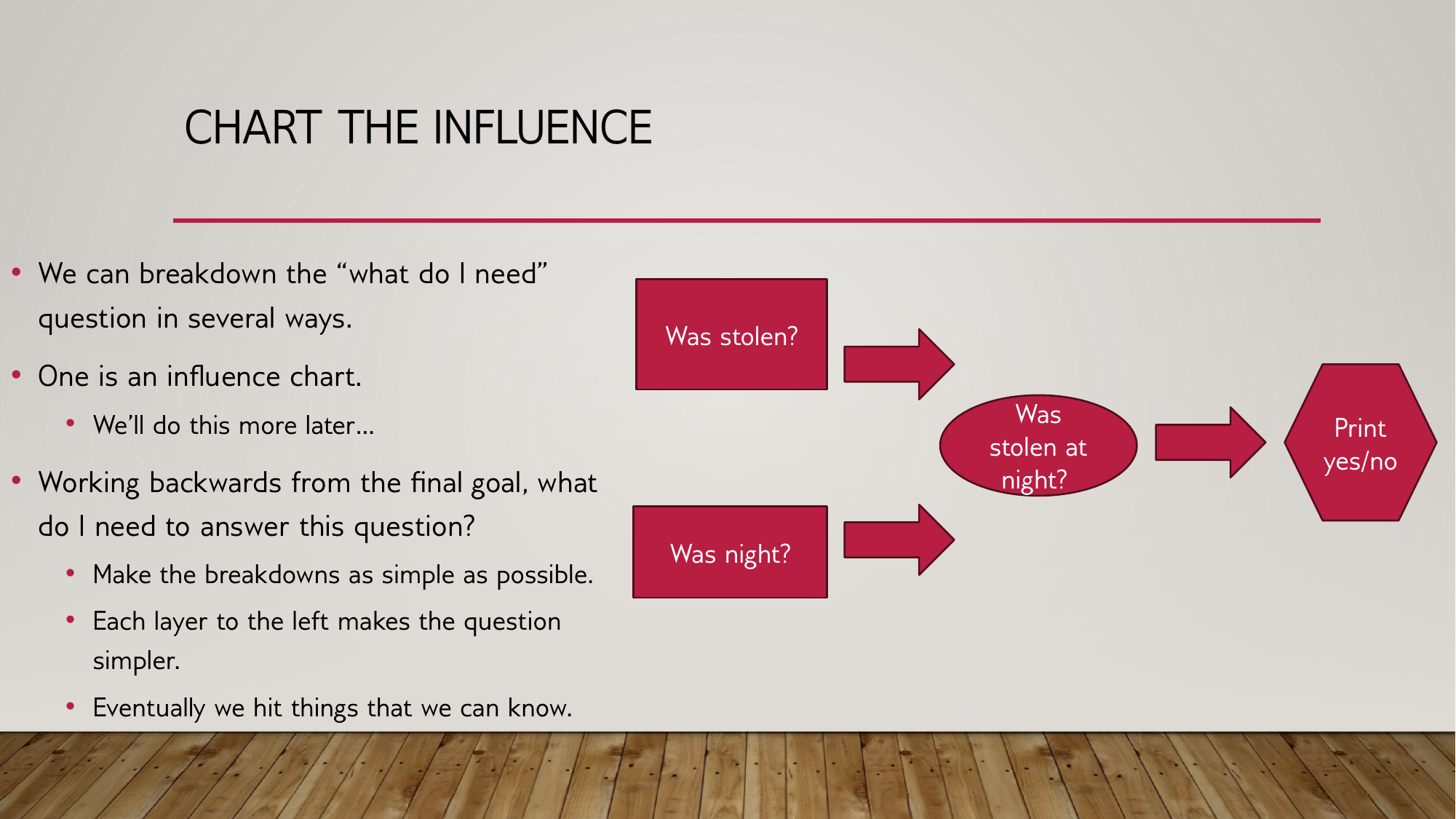

# Chart the Influence
We can breakdown the “what do I need” question in several ways.
One is an influence chart.
We’ll do this more later…
Working backwards from the final goal, what do I need to answer this question?
Make the breakdowns as simple as possible.
Each layer to the left makes the question simpler.
Eventually we hit things that we can know.
Was stolen?

Print yes/no
Was stolen at night?

Was night?